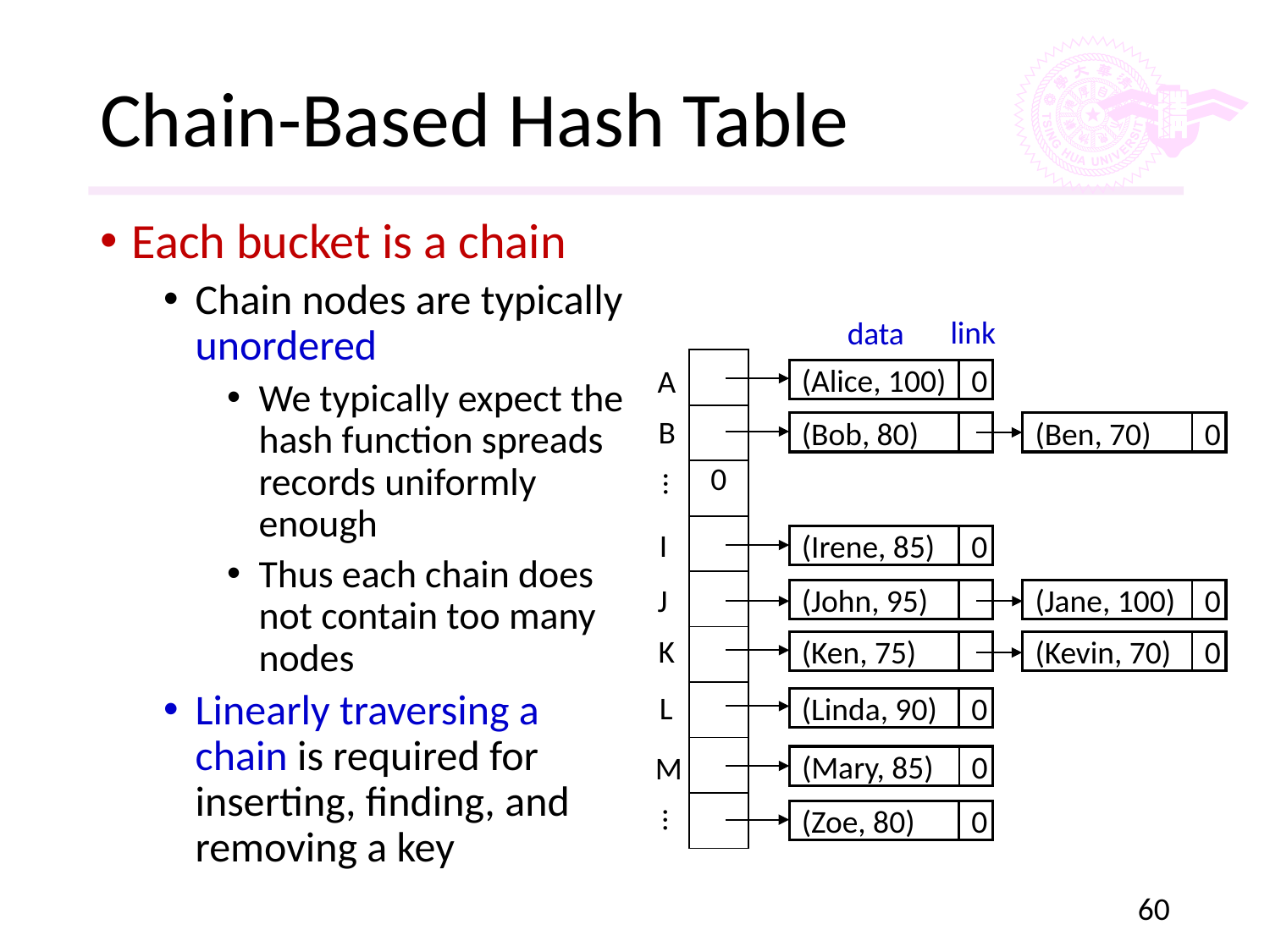

# Chain-Based Hash Table
Each bucket is a chain
Chain nodes are typically unordered
We typically expect the hash function spreads records uniformly enough
Thus each chain does not contain too many nodes
Linearly traversing a chain is required for inserting, finding, and removing a key

link
data
|  |
| --- |
|  |
| 0 |
|  |
|  |
|  |
|  |
|  |
|  |
A
(Alice, 100)

0
B
(Bob, 80)

(Ben, 70)

0
…
I
(Irene, 85)

0
J
(Jane, 100)

0
(John, 95)

K
(Ken, 75)

(Kevin, 70)

0
L
(Linda, 90)

0
M
(Mary, 85)

0
…
(Zoe, 80)

0
60